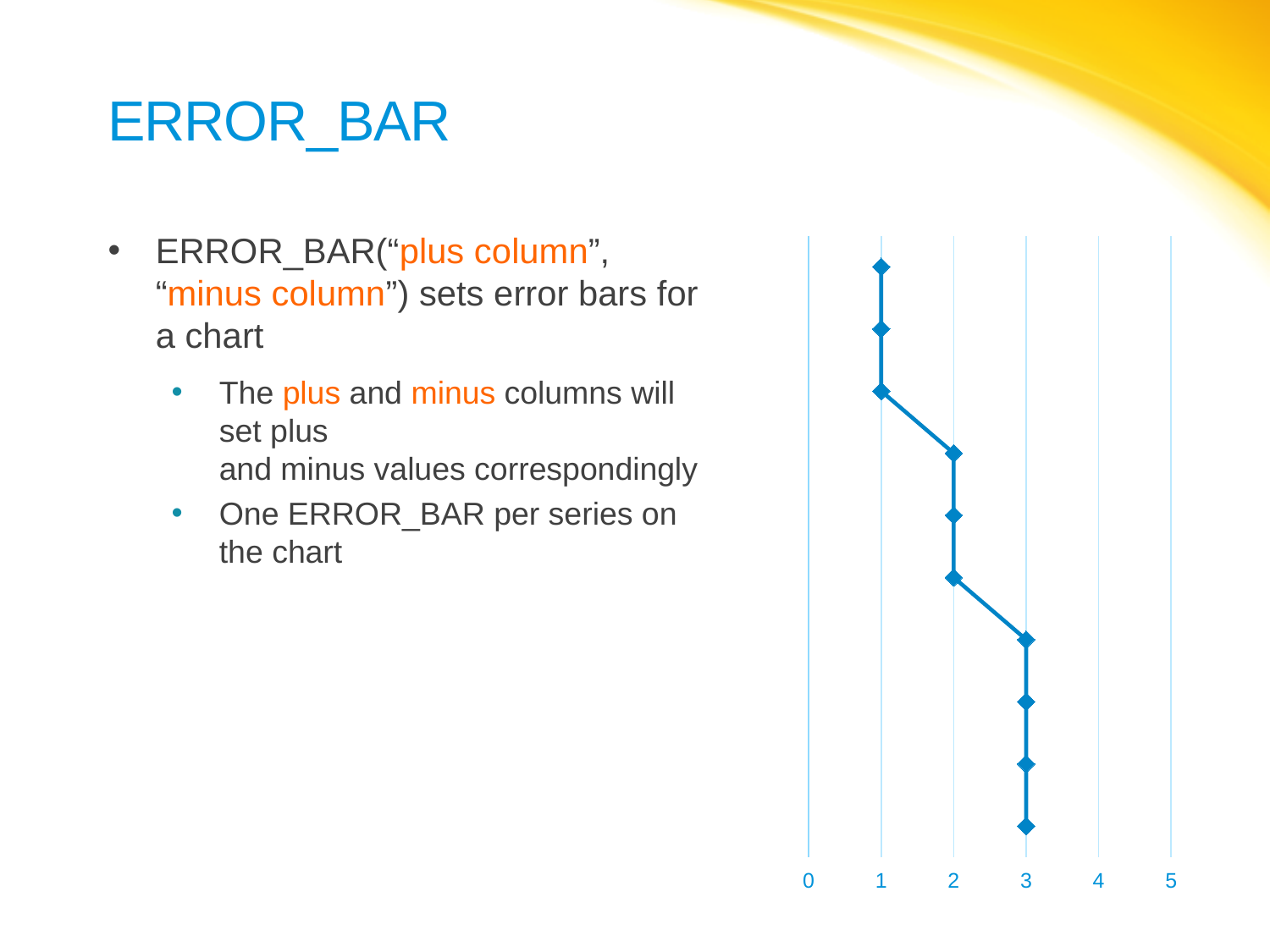

# ERROR_BAR
ERROR_BAR(“plus column”, “minus column”) sets error bars for a chart
The plus and minus columns will set plus
and minus values correspondingly
One ERROR_BAR per series on the chart

### Chart

| Category | Y-Values |
|---|---|